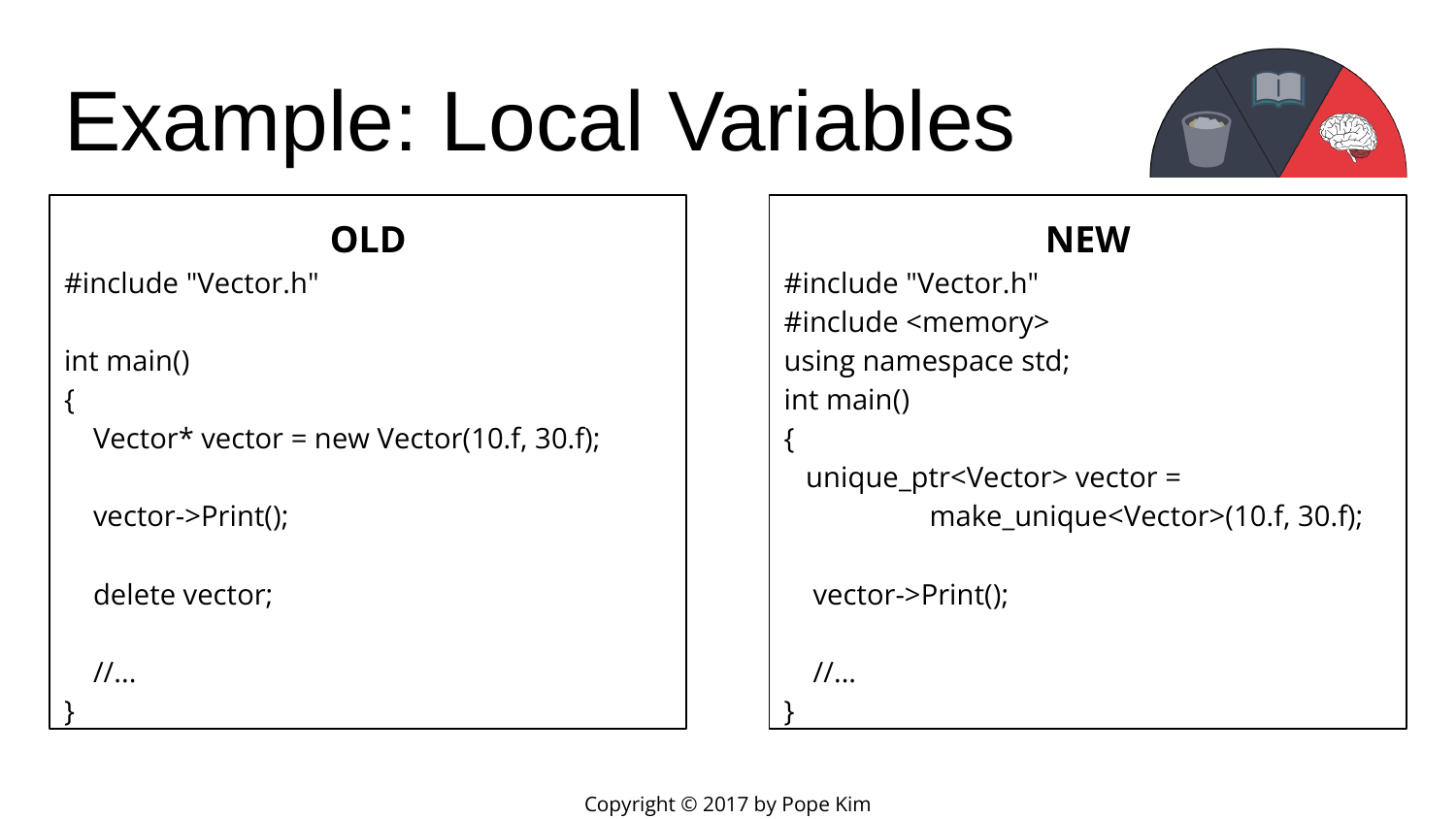

# Example: Local Variables
OLD
#include "Vector.h"

int main()
{
    Vector* vector = new Vector(10.f, 30.f);

    vector->Print();

    delete vector;

    //...
}

NEW
#include "Vector.h"
#include <memory>
using namespace std;
int main()
{
   unique_ptr<Vector> vector =
	make_unique<Vector>(10.f, 30.f);

    vector->Print();

    //...
}